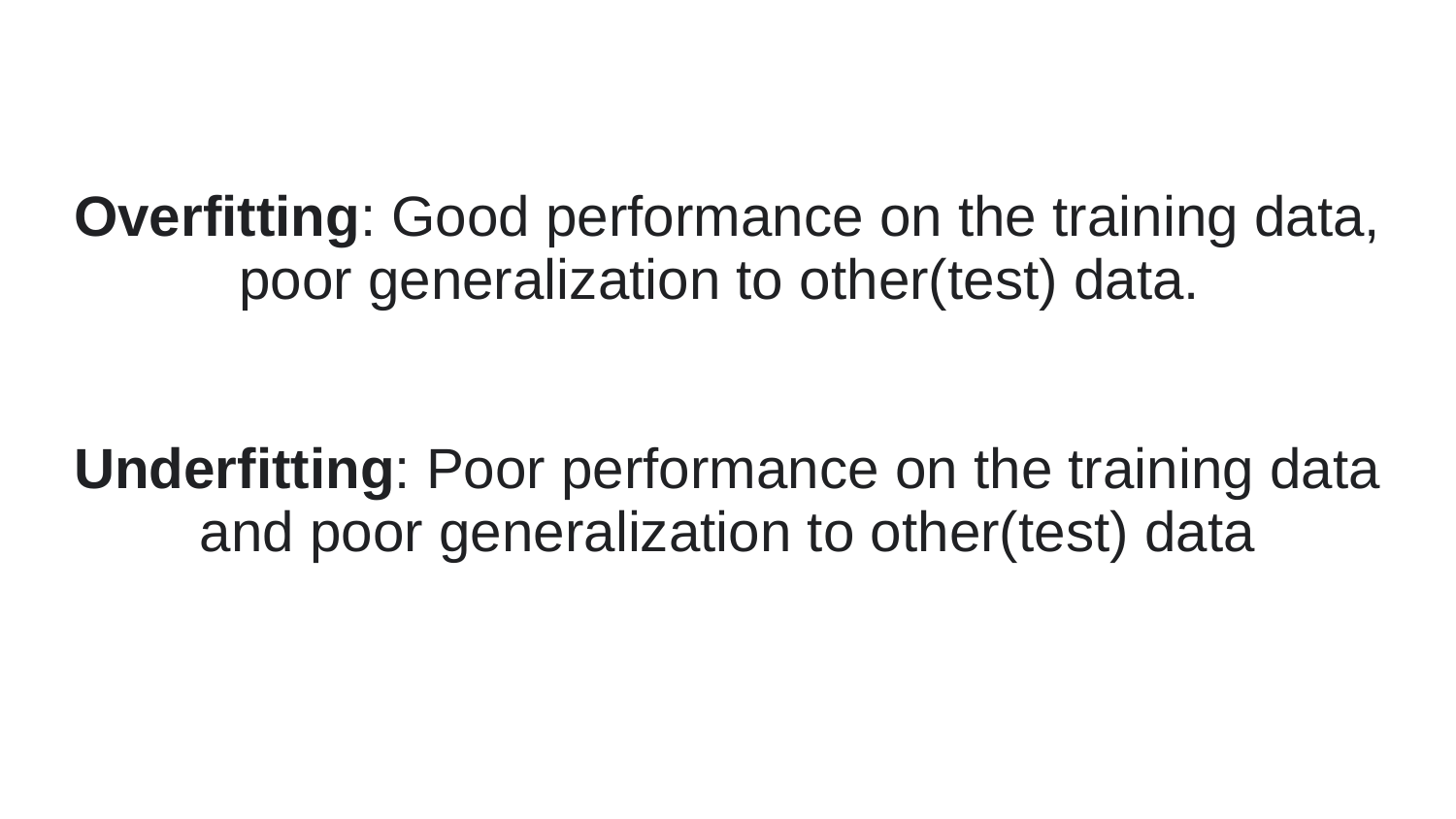

# Overfitting: Good performance on the training data, poor generalization to other(test) data.

Underfitting: Poor performance on the training data and poor generalization to other(test) data